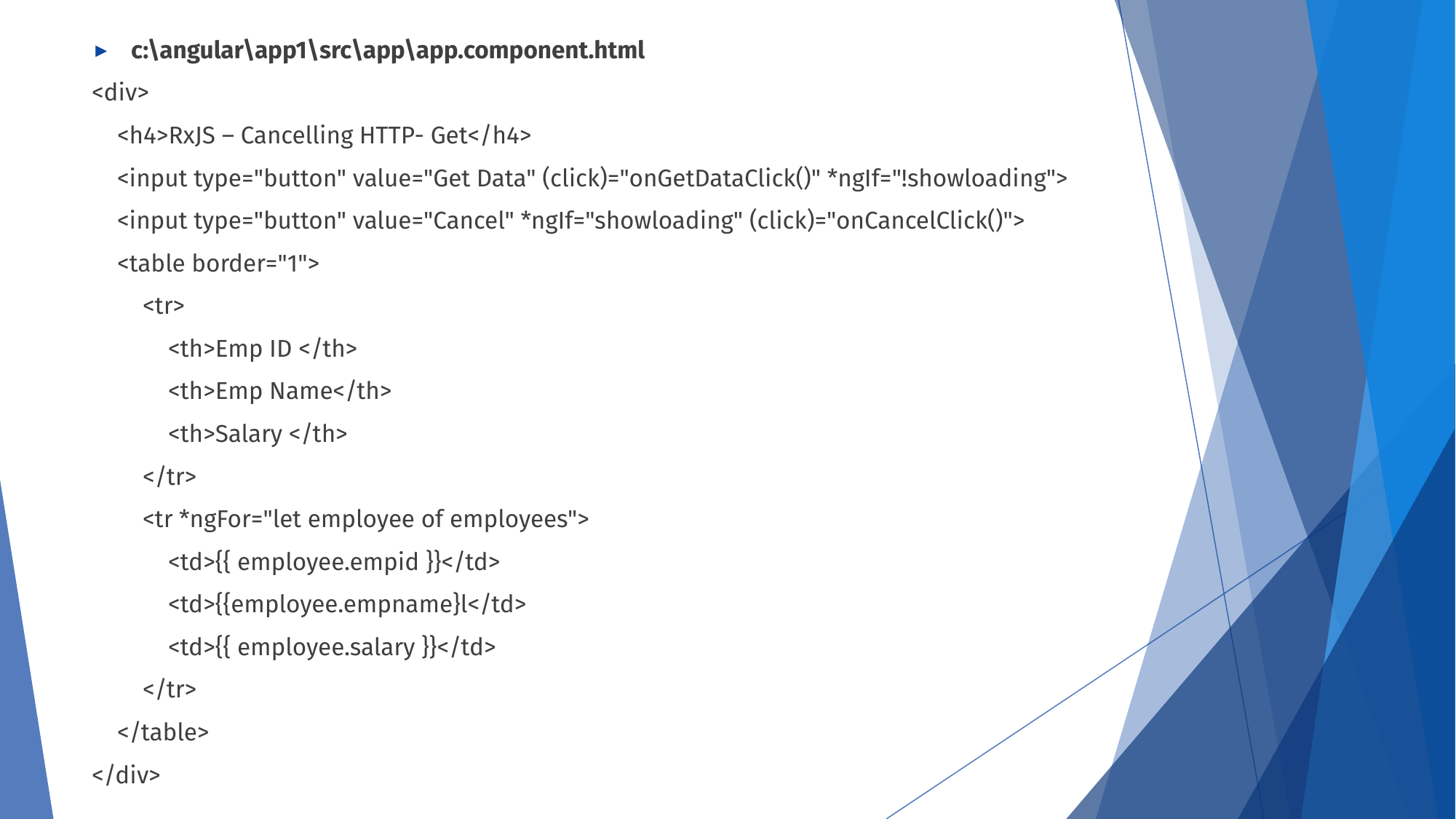

c:\angular\app1\src\app\app.component.html
<div>
    <h4>RxJS – Cancelling HTTP- Get</h4>
    <input type="button" value="Get Data" (click)="onGetDataClick()" *ngIf="!showloading">
    <input type="button" value="Cancel" *ngIf="showloading" (click)="onCancelClick()">
    <table border="1">
        <tr>
            <th>Emp ID </th>
            <th>Emp Name</th>
            <th>Salary </th>
        </tr>
        <tr *ngFor="let employee of employees">
            <td>{{ employee.empid }}</td>
            <td>{{employee.empname}l</td>
            <td>{{ employee.salary }}</td>
        </tr>
    </table>
</div>